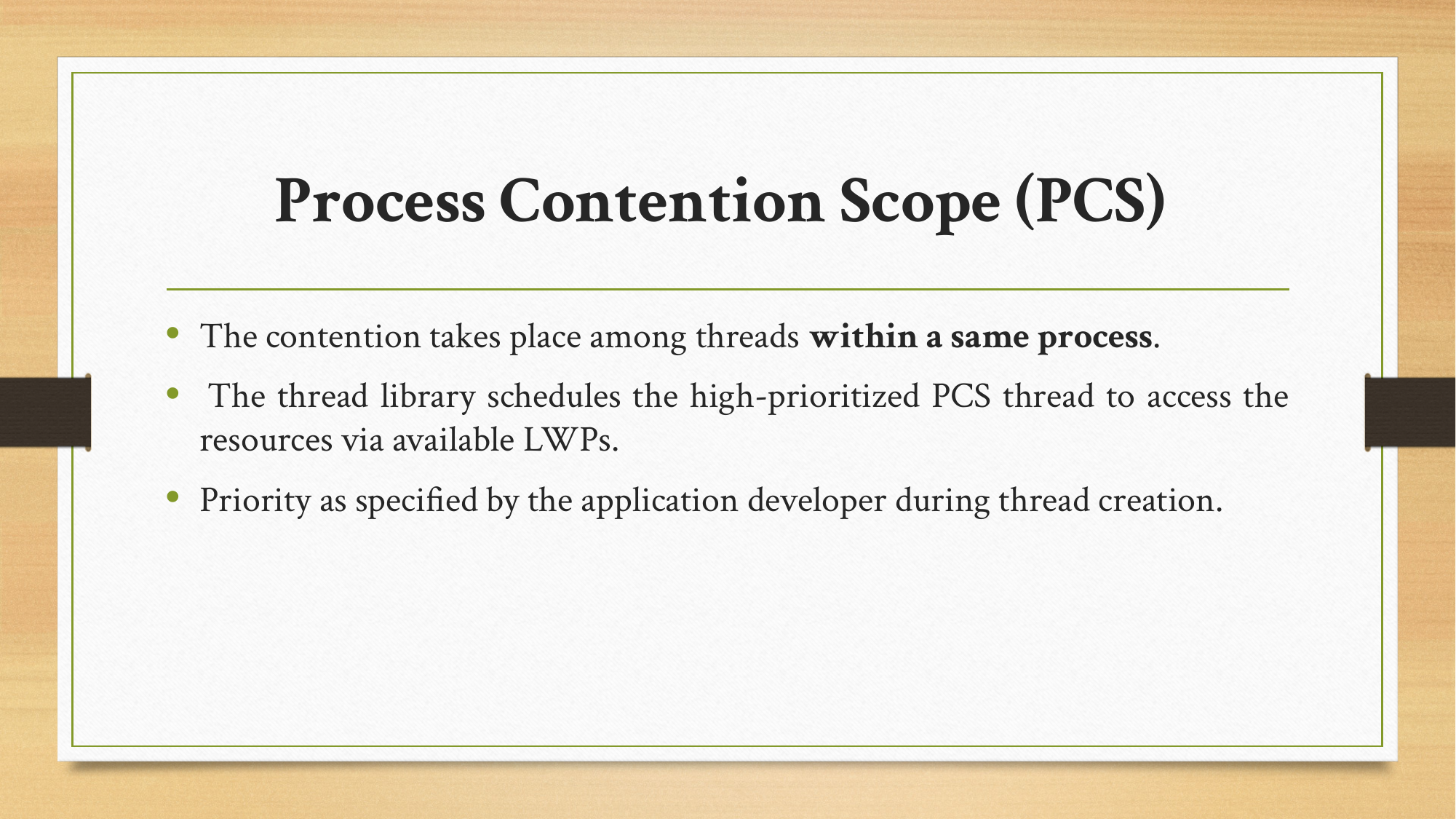

# Process Contention Scope (PCS)
The contention takes place among threads within a same process.
 The thread library schedules the high-prioritized PCS thread to access the resources via available LWPs.
Priority as specified by the application developer during thread creation.